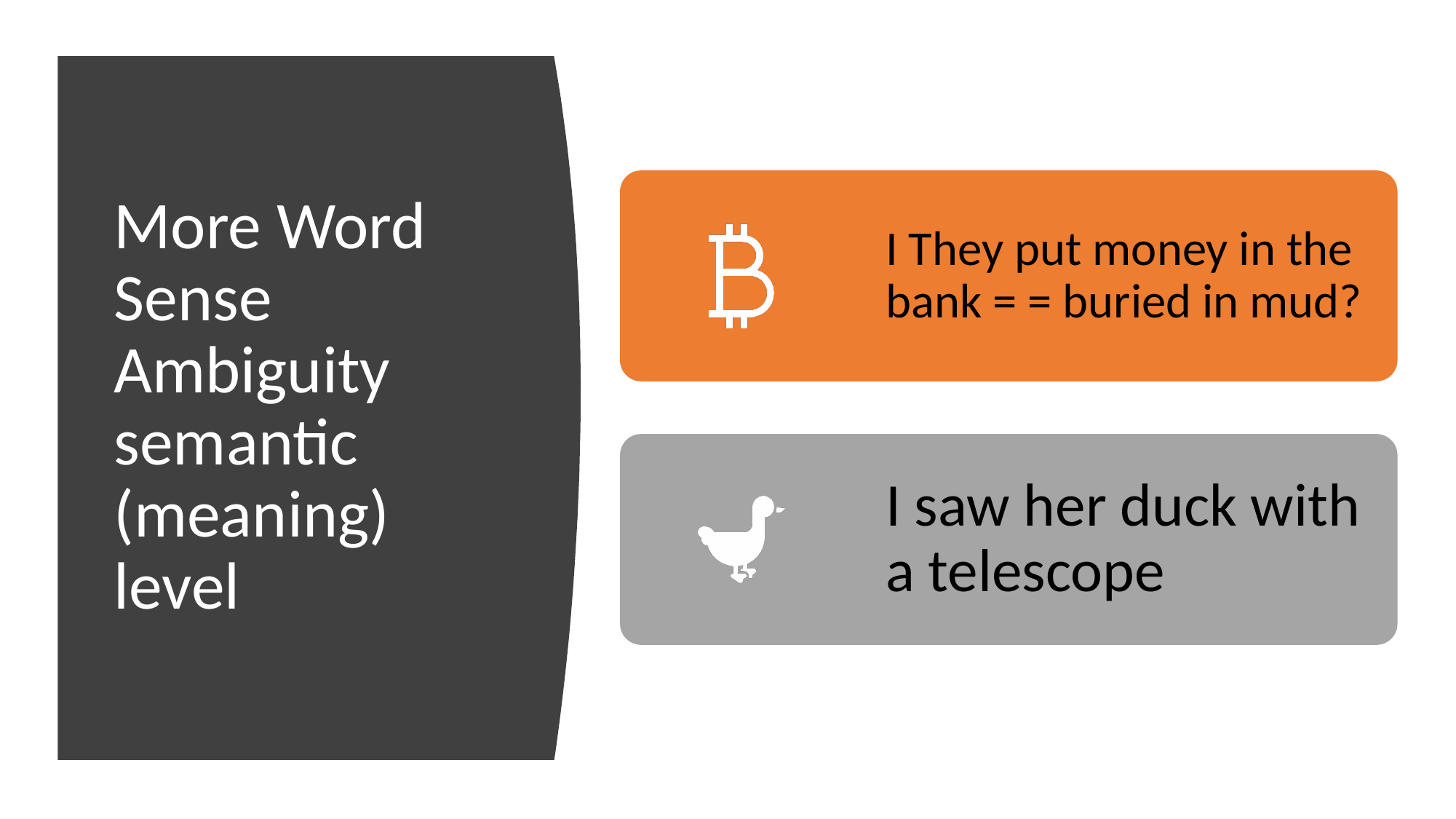

I They put money in the bank = = buried in mud?
I saw her duck with a telescope

# More Word Sense Ambiguity semantic (meaning) level